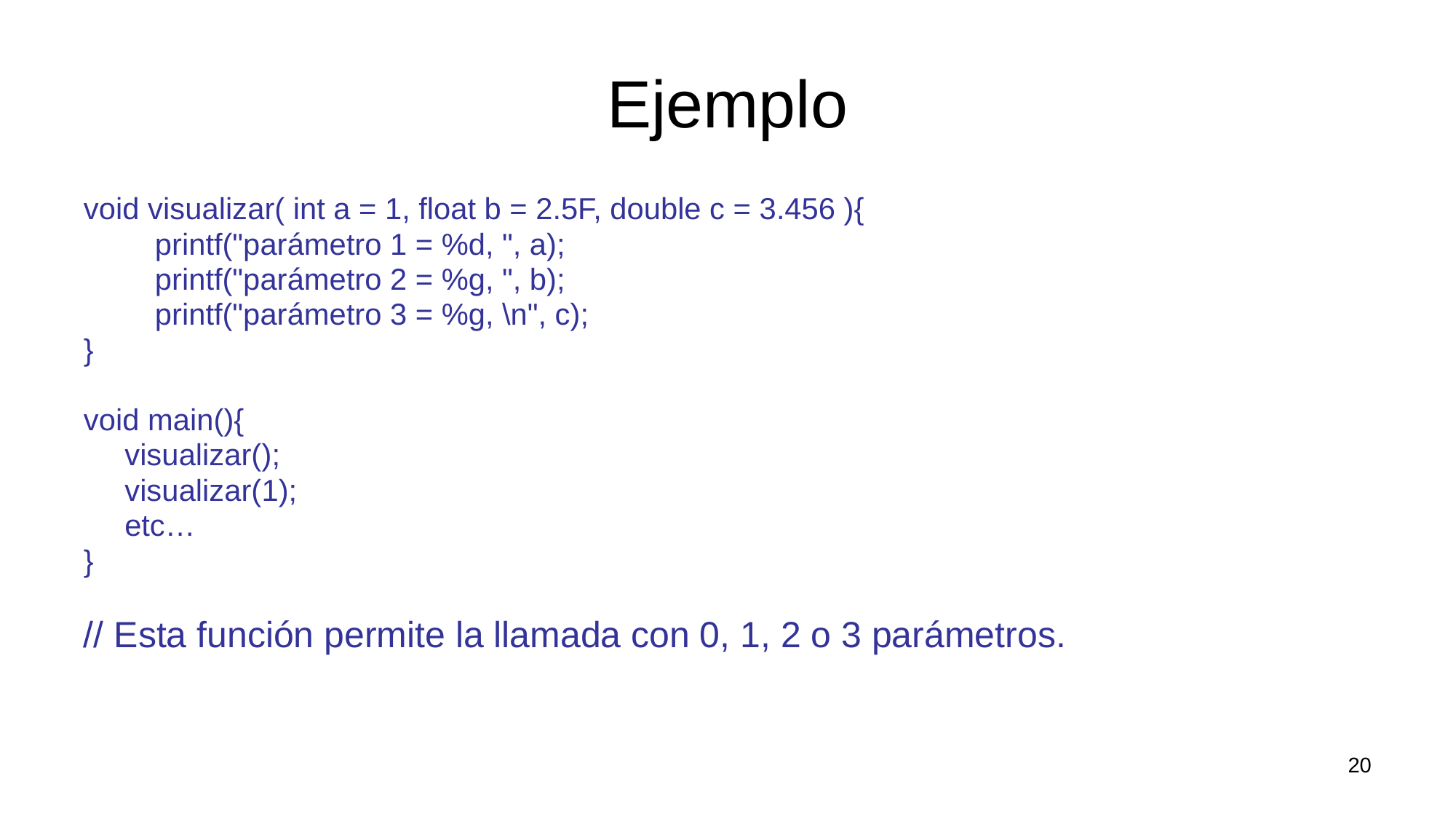

# Ejemplo
void visualizar( int a = 1, float b = 2.5F, double c = 3.456 ){
  printf("parámetro 1 = %d, ", a);
  printf("parámetro 2 = %g, ", b);
  printf("parámetro 3 = %g, \n", c);
}

void main(){
	visualizar();
	visualizar(1);
	etc…
}

// Esta función permite la llamada con 0, 1, 2 o 3 parámetros.
20